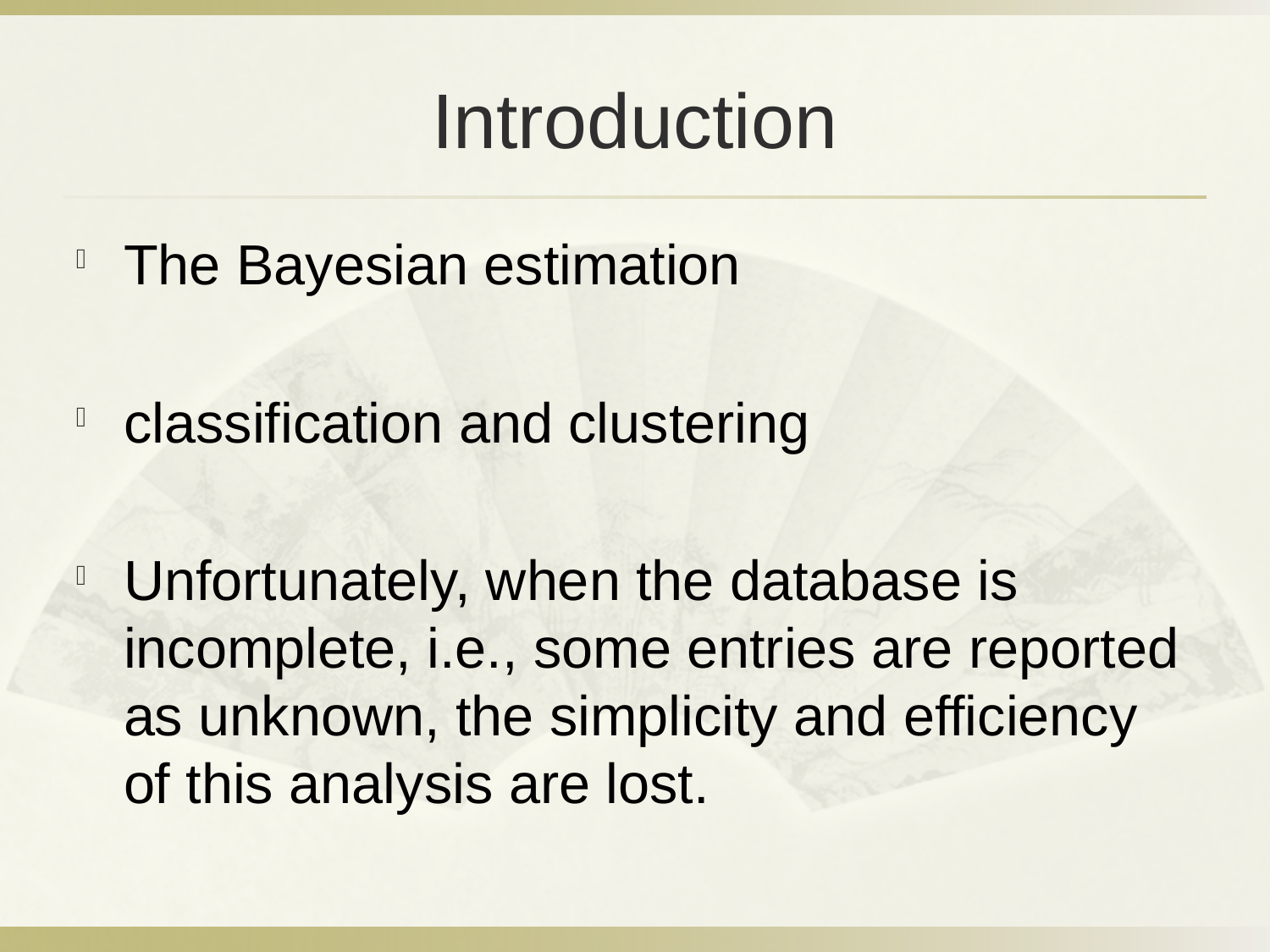

# Introduction
The Bayesian estimation

classification and clustering

Unfortunately, when the database is incomplete, i.e., some entries are reported as unknown, the simplicity and efficiency of this analysis are lost.